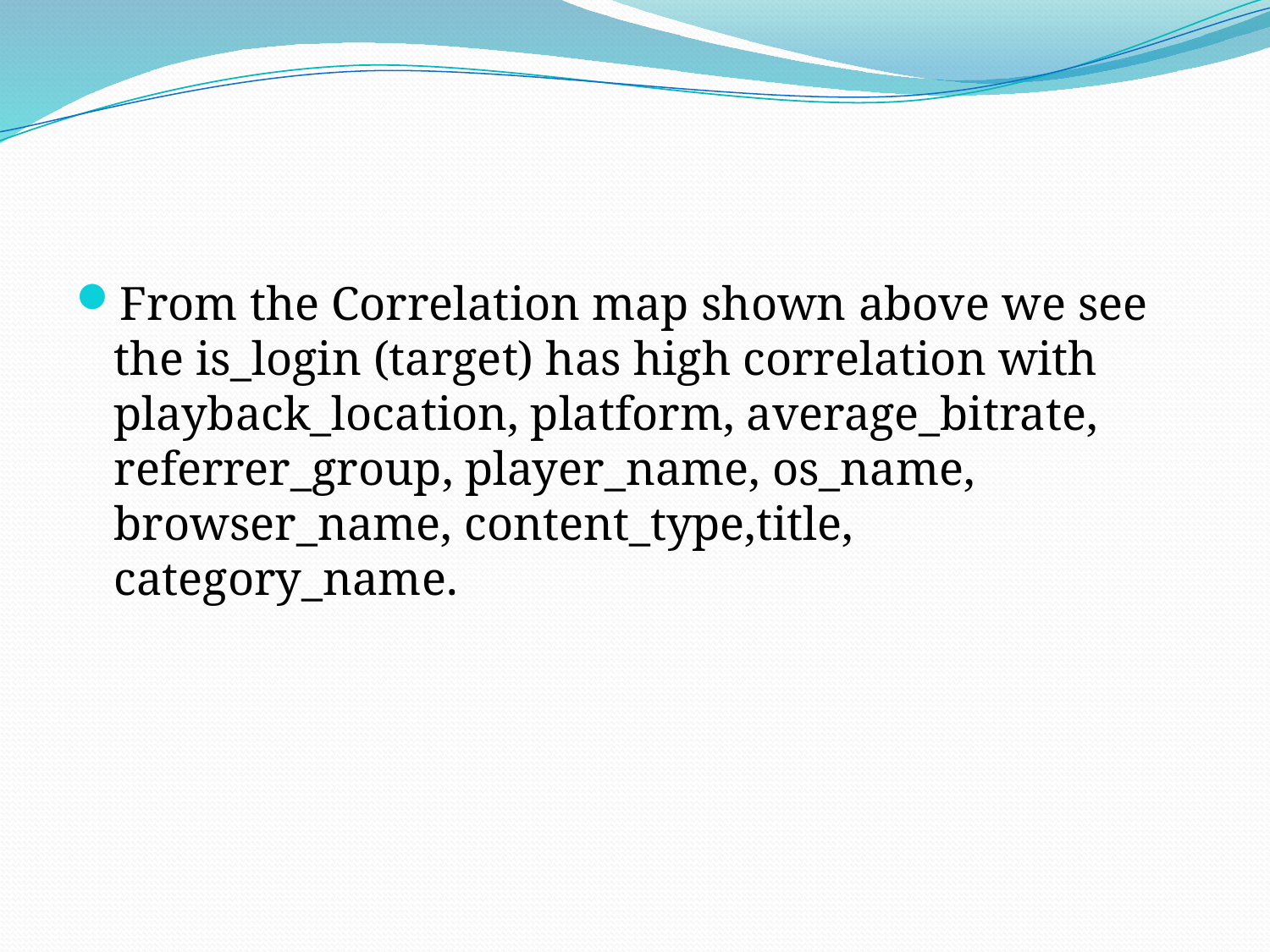

#
From the Correlation map shown above we see the is_login (target) has high correlation with playback_location, platform, average_bitrate, referrer_group, player_name, os_name, browser_name, content_type,title, category_name.